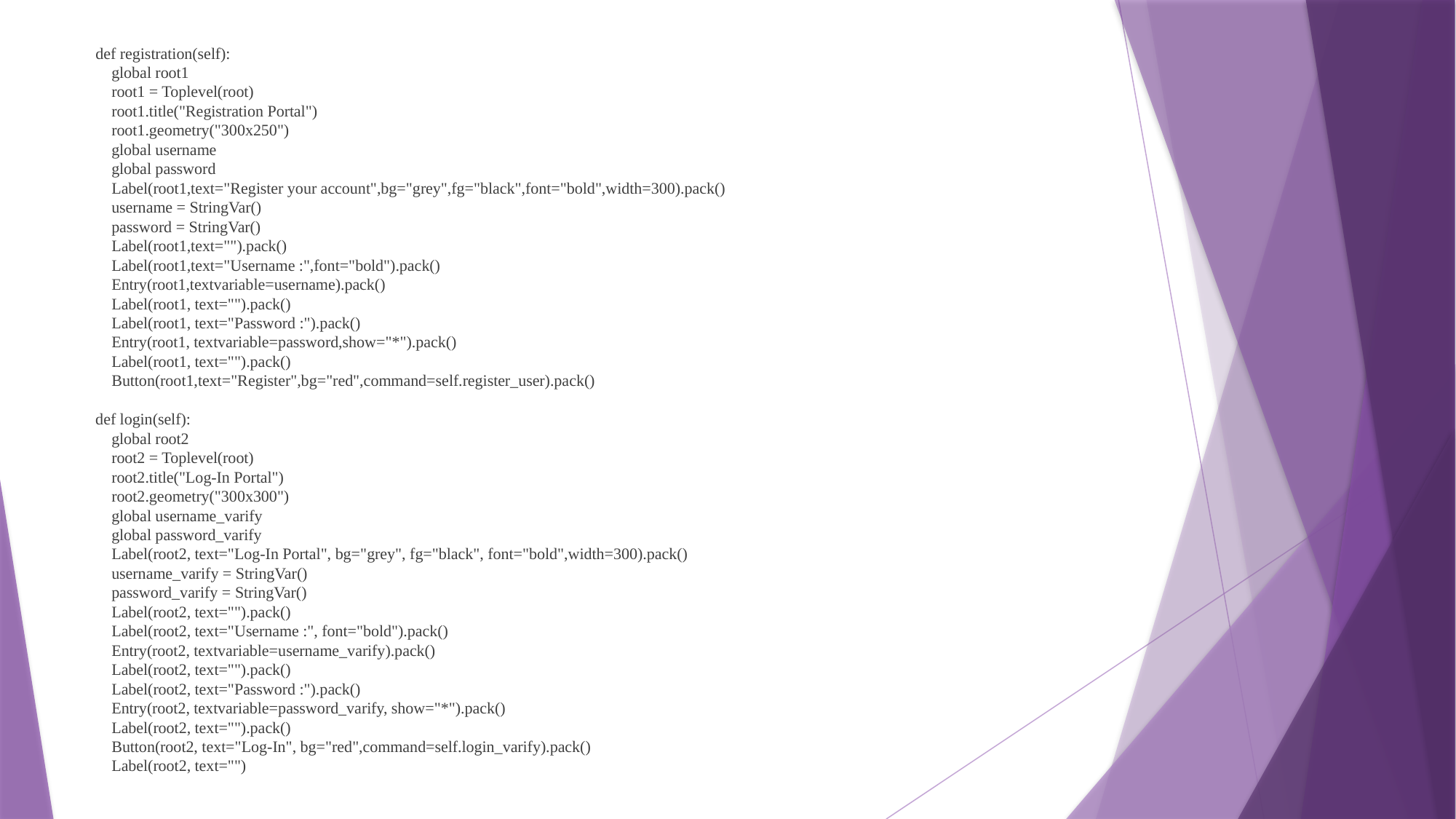

def registration(self):
        global root1
        root1 = Toplevel(root)
        root1.title("Registration Portal")
        root1.geometry("300x250")
        global username
        global password
        Label(root1,text="Register your account",bg="grey",fg="black",font="bold",width=300).pack()
        username = StringVar()
        password = StringVar()
        Label(root1,text="").pack()
        Label(root1,text="Username :",font="bold").pack()
        Entry(root1,textvariable=username).pack()
        Label(root1, text="").pack()
        Label(root1, text="Password :").pack()
        Entry(root1, textvariable=password,show="*").pack()
        Label(root1, text="").pack()
        Button(root1,text="Register",bg="red",command=self.register_user).pack()
    def login(self):
        global root2
        root2 = Toplevel(root)
        root2.title("Log-In Portal")
        root2.geometry("300x300")
        global username_varify
        global password_varify
        Label(root2, text="Log-In Portal", bg="grey", fg="black", font="bold",width=300).pack()
        username_varify = StringVar()
        password_varify = StringVar()
        Label(root2, text="").pack()
        Label(root2, text="Username :", font="bold").pack()
        Entry(root2, textvariable=username_varify).pack()
        Label(root2, text="").pack()
        Label(root2, text="Password :").pack()
        Entry(root2, textvariable=password_varify, show="*").pack()
        Label(root2, text="").pack()
        Button(root2, text="Log-In", bg="red",command=self.login_varify).pack()
        Label(root2, text="")